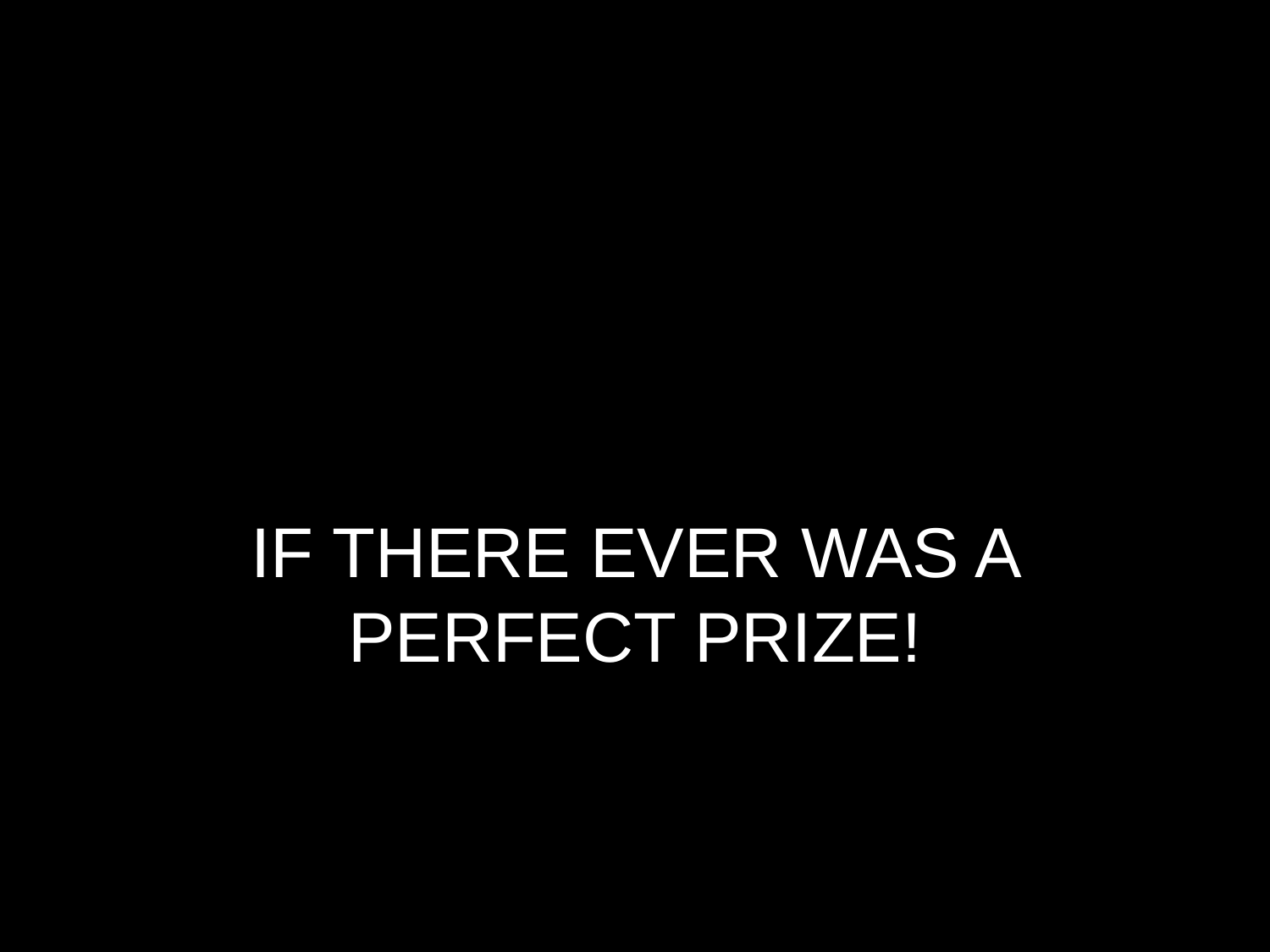

# IF THERE EVER WAS A PERFECT PRIZE!